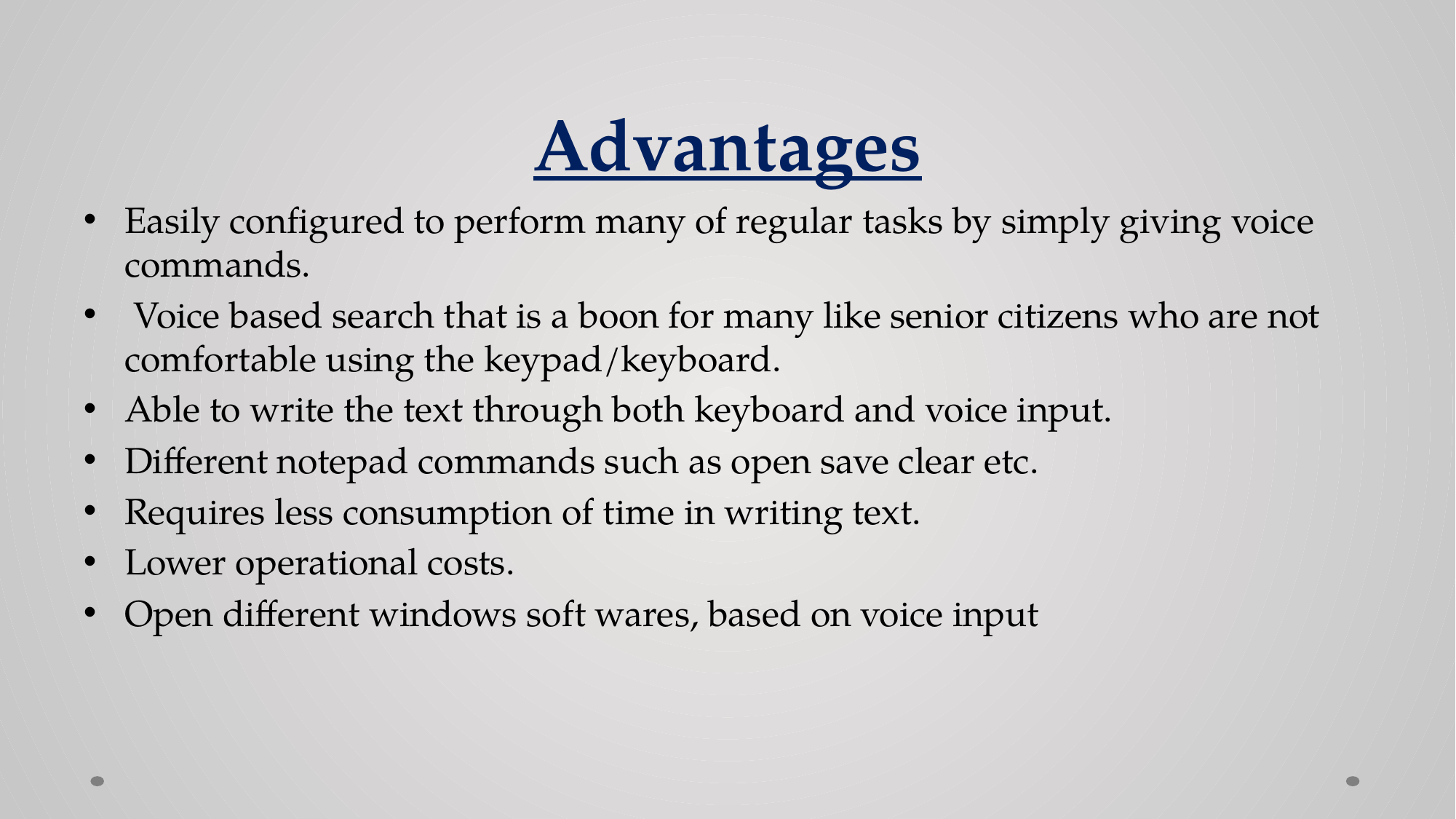

# Advantages
Easily configured to perform many of regular tasks by simply giving voice commands.
 Voice based search that is a boon for many like senior citizens who are not comfortable using the keypad/keyboard.
Able to write the text through both keyboard and voice input.
Different notepad commands such as open save clear etc.
Requires less consumption of time in writing text.
Lower operational costs.
Open different windows soft wares, based on voice input